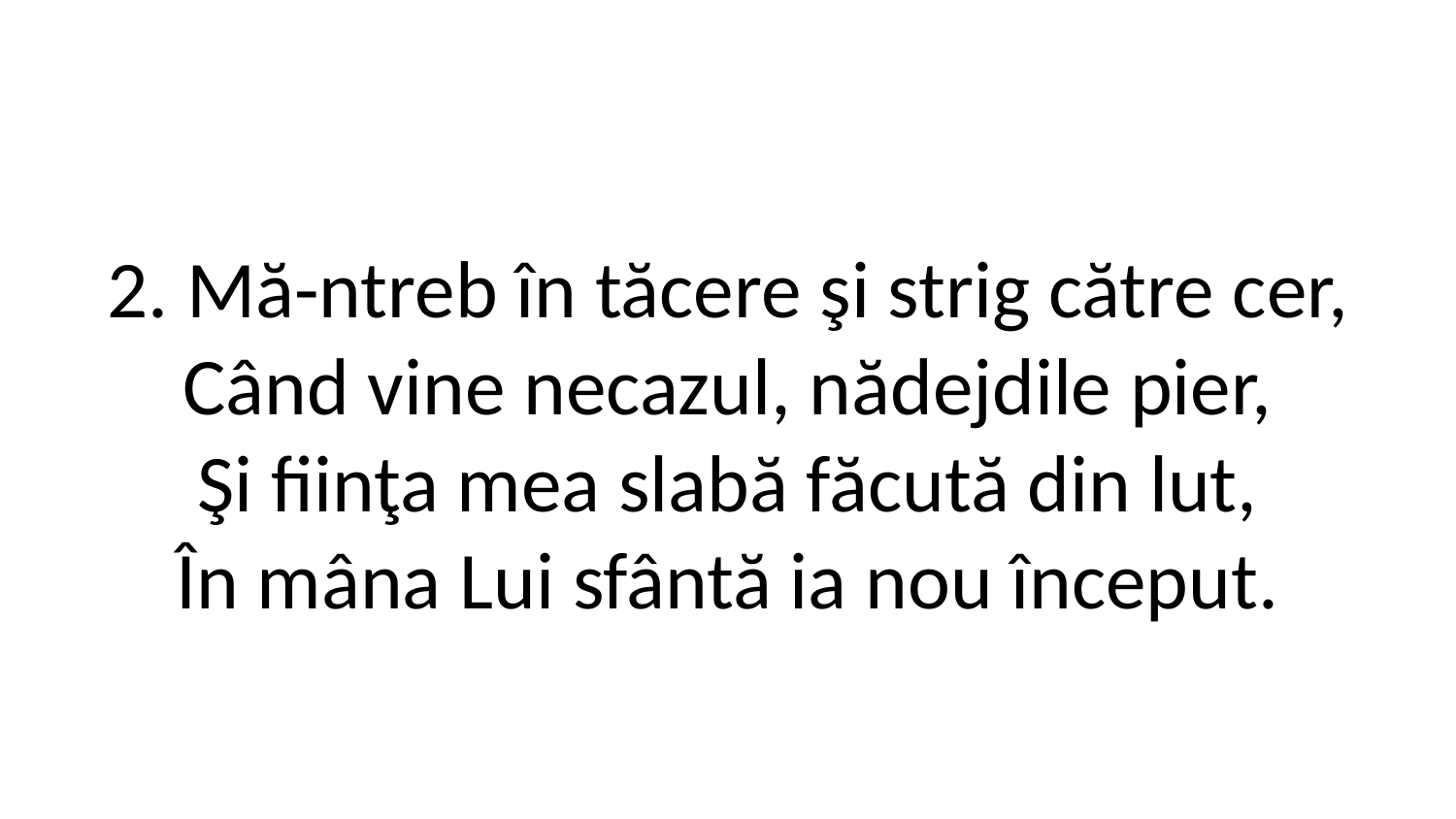

2. Mă­-ntreb în tăcere şi strig către cer,
Când vine necazul, nădejdile pier,
Şi fiinţa mea slabă făcută din lut,
În mâna Lui sfântă ia nou început.